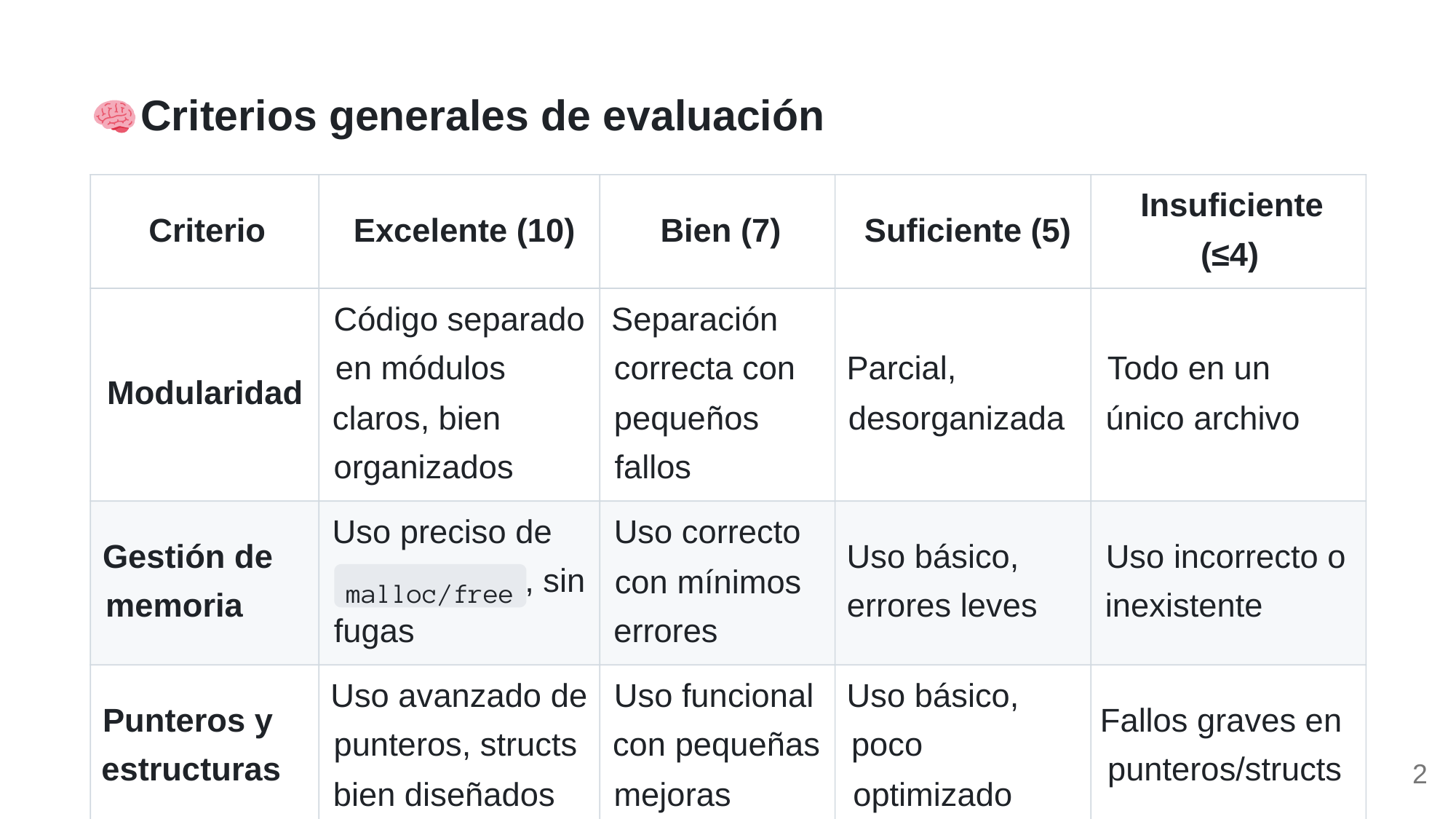

Criterios generales de evaluación

Insuficiente
Criterio
Excelente (10)
Bien (7)
Suficiente (5)
(≤4)

Código separado
Separación
en módulos
correcta con
Parcial,
Todo en un
Modularidad
claros, bien
pequeños
desorganizada
único archivo
organizados
fallos

Uso preciso de
Uso correcto
Gestión de
Uso básico,
Uso incorrecto o
, sin
con mínimos

malloc/free
memoria
errores leves
inexistente
fugas
errores

Uso avanzado de
Uso funcional
Uso básico,
Punteros y
Fallos graves en
punteros, structs
con pequeñas
poco
estructuras
punteros/structs
2
bien diseñados
mejoras
optimizado